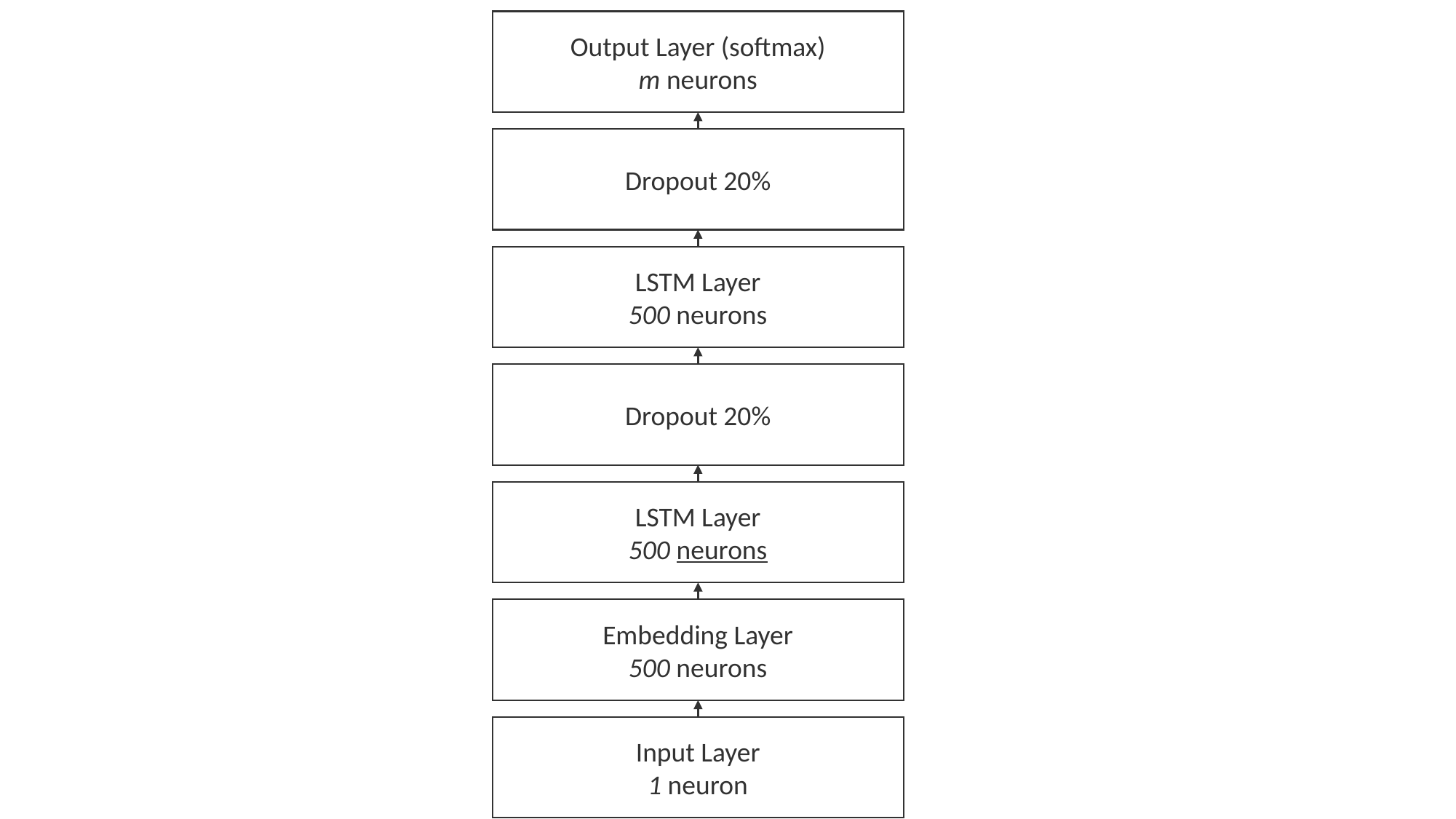

Output Layer (softmax)
m neurons
Dropout 20%
LSTM Layer
500 neurons
Dropout 20%
LSTM Layer
500 neurons
Embedding Layer
500 neurons
Input Layer
1 neuron